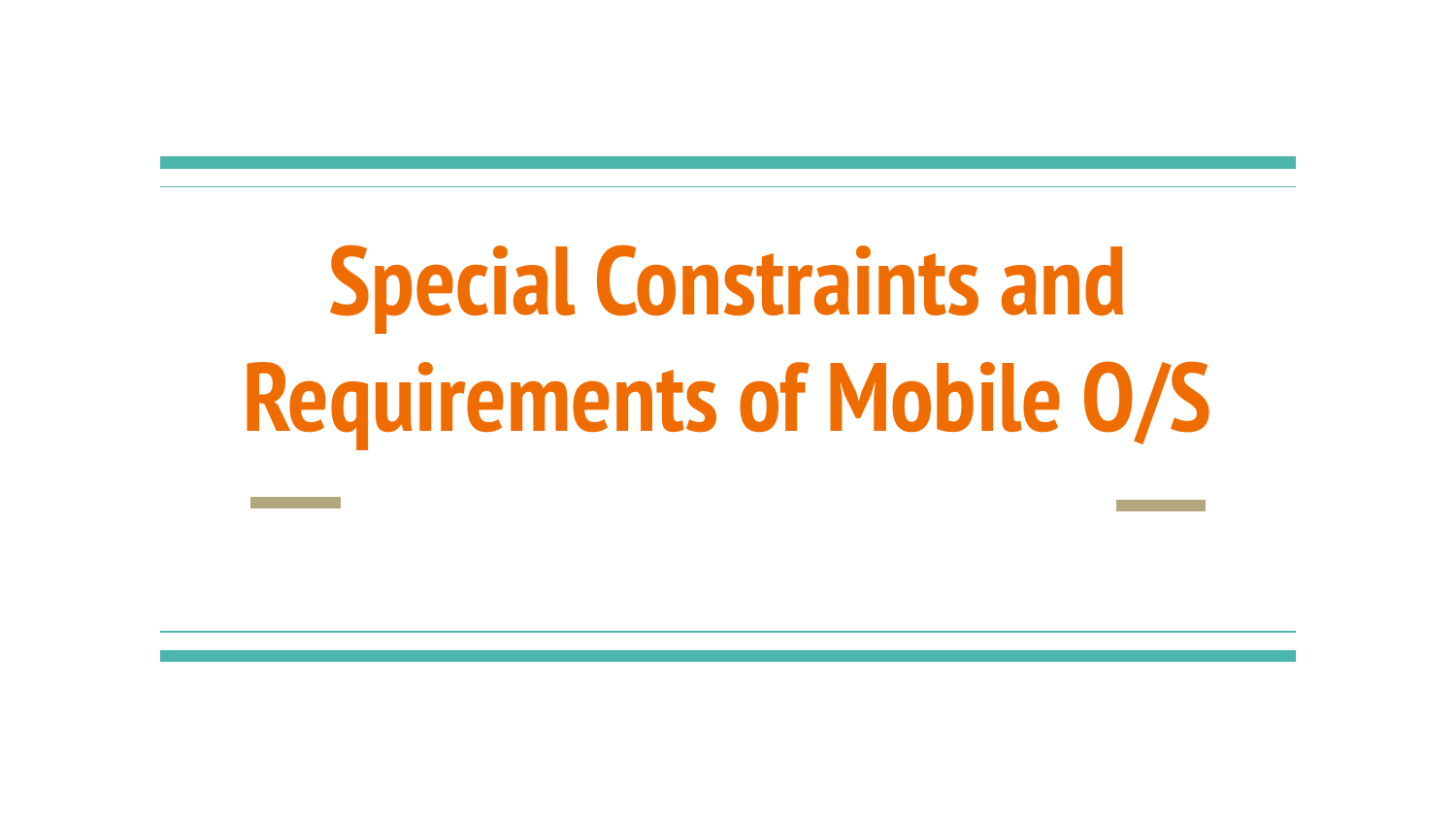

# Special Constraints and Requirements of Mobile O/S